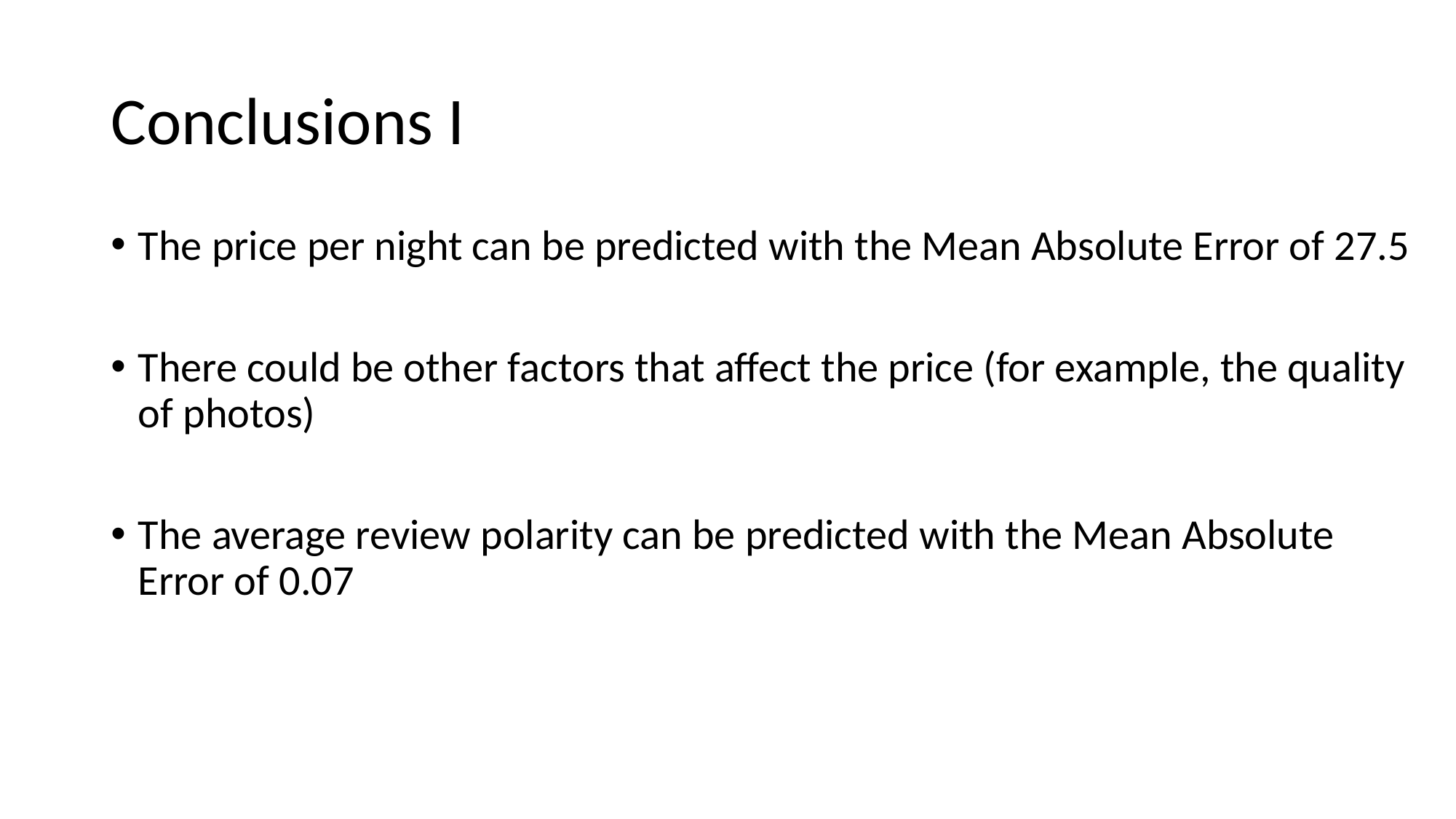

# Conclusions I
The price per night can be predicted with the Mean Absolute Error of 27.5

There could be other factors that affect the price (for example, the quality of photos)

The average review polarity can be predicted with the Mean Absolute Error of 0.07